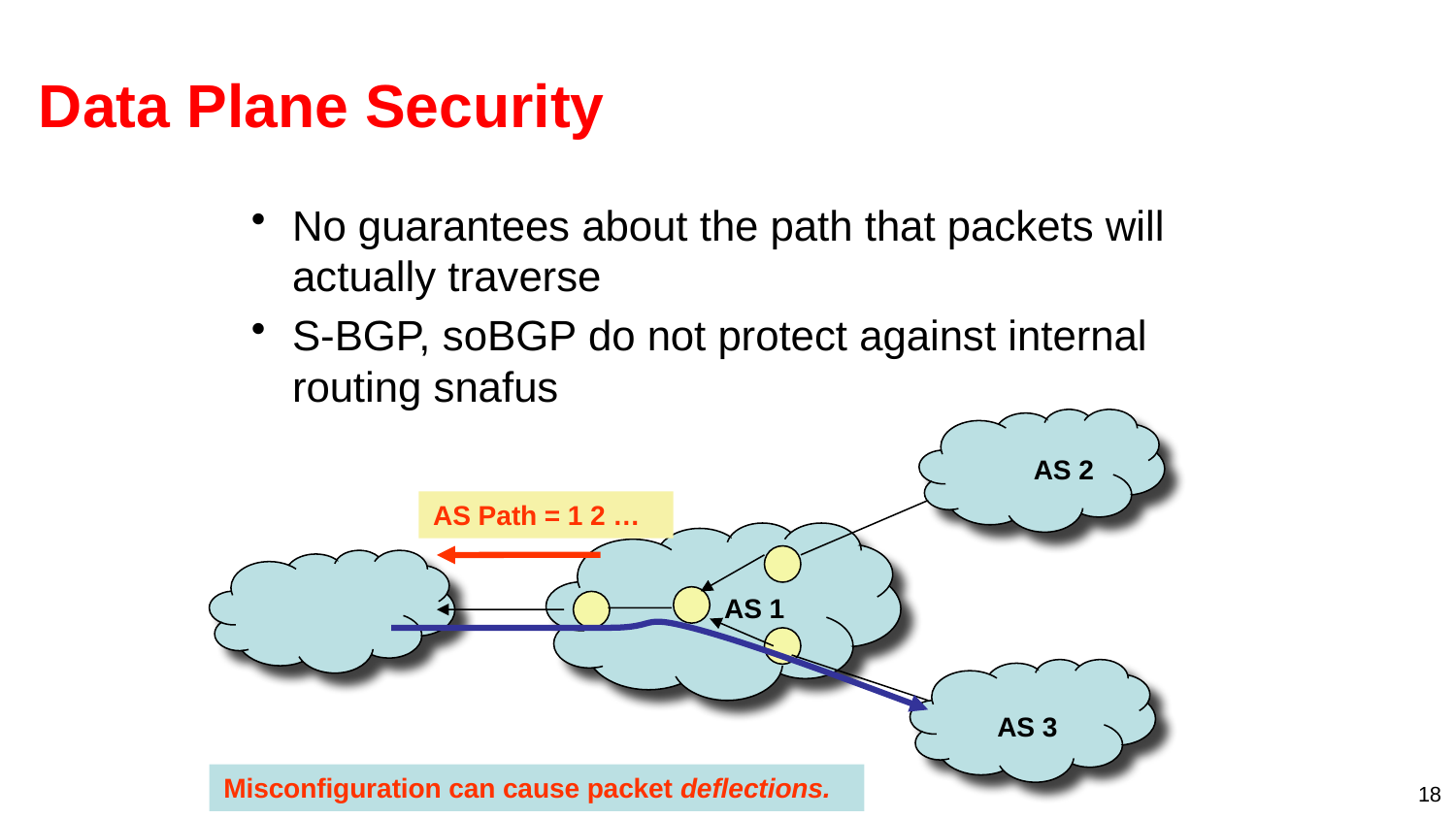

# Data Plane Security
No guarantees about the path that packets will actually traverse
S-BGP, soBGP do not protect against internal routing snafus

AS 2
AS Path = 1 2 …

AS 1

AS 3
Misconfiguration can cause packet deflections.
18